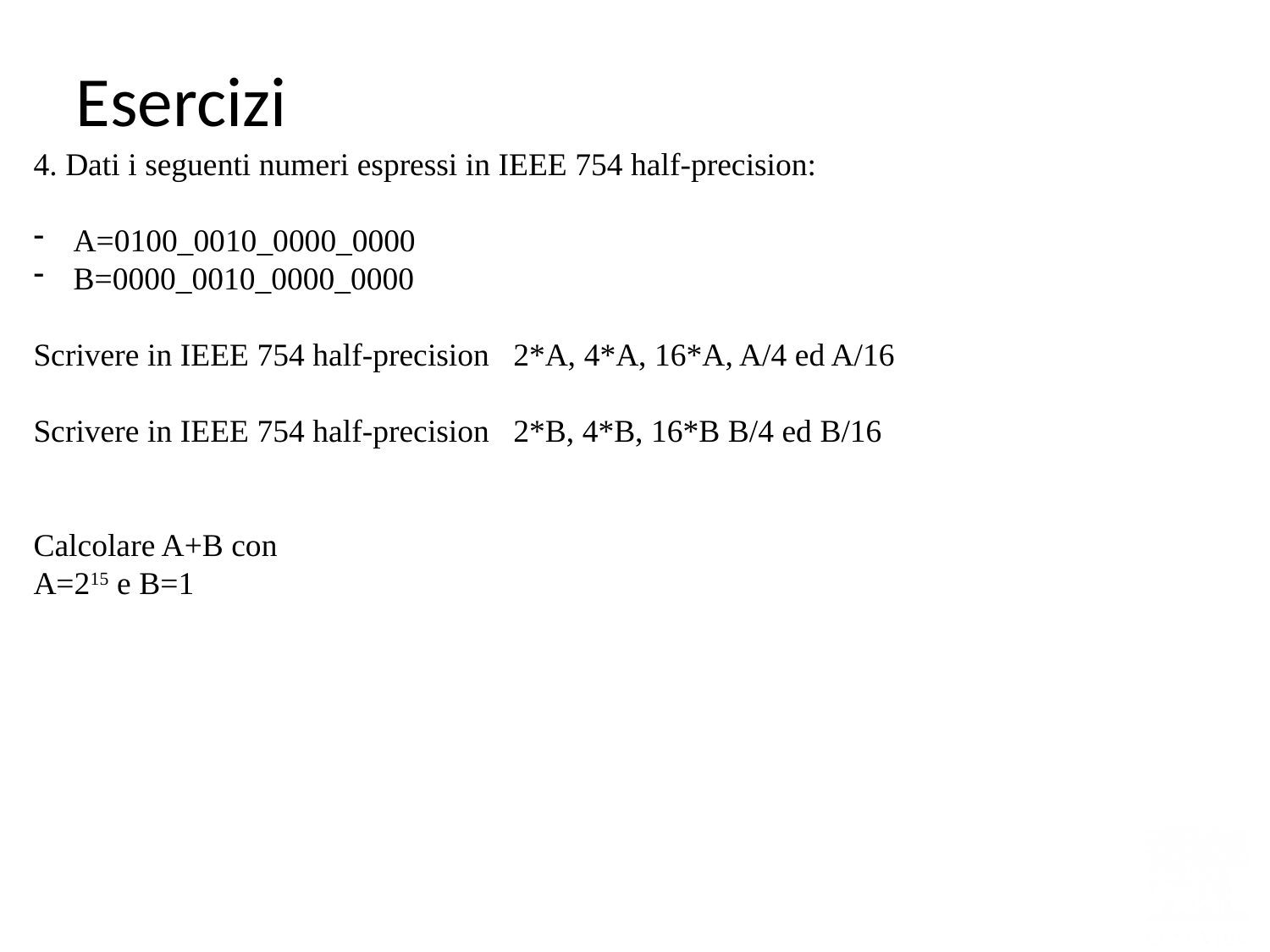

Esercizi
4. Dati i seguenti numeri espressi in IEEE 754 half-precision:

A=0100_0010_0000_0000
B=0000_0010_0000_0000

Scrivere in IEEE 754 half-precision   2*A, 4*A, 16*A, A/4 ed A/16

Scrivere in IEEE 754 half-precision   2*B, 4*B, 16*B B/4 ed B/16

Calcolare A+B con
A=215 e B=1